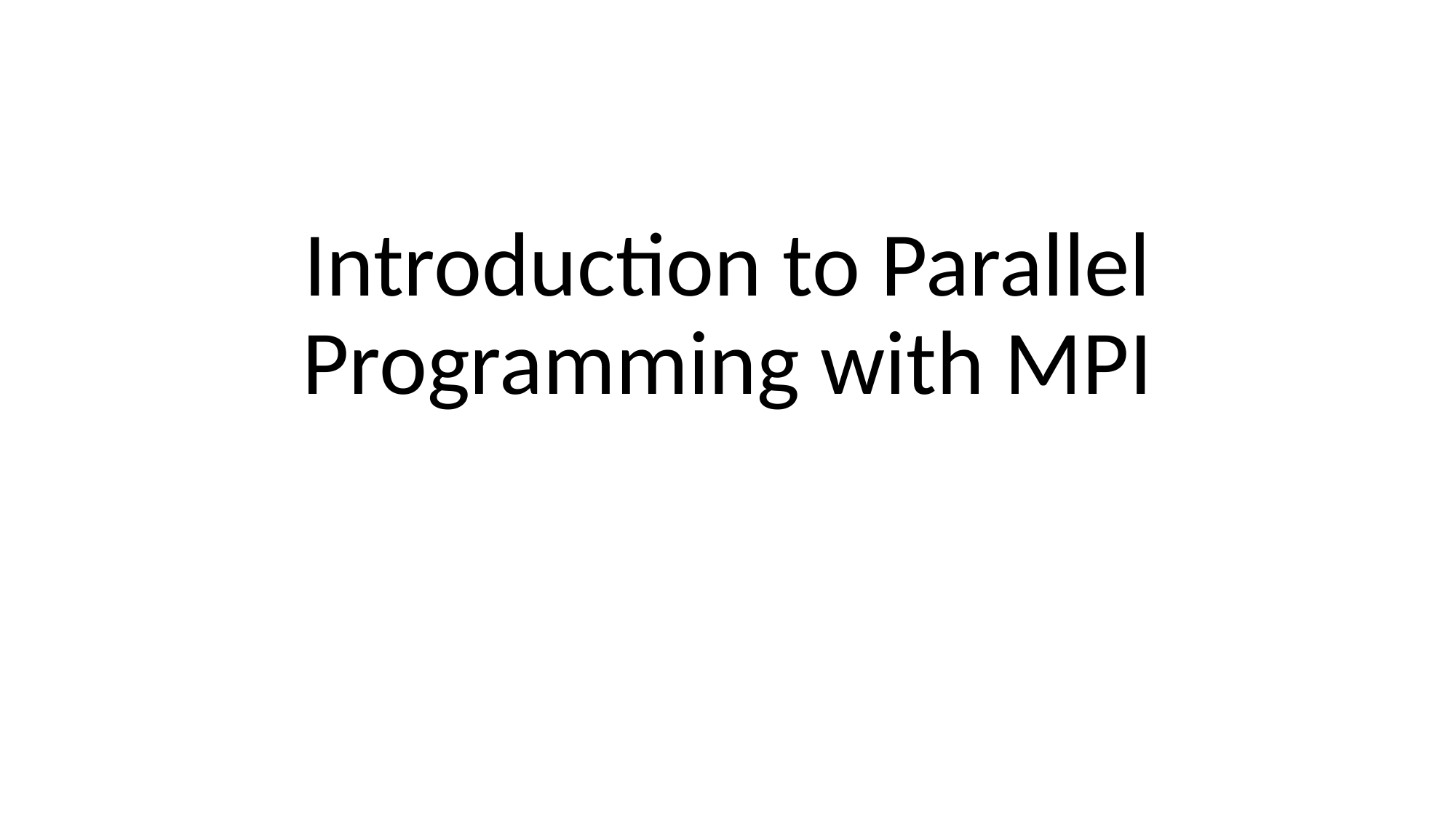

# Introduction to Parallel Programming with MPI